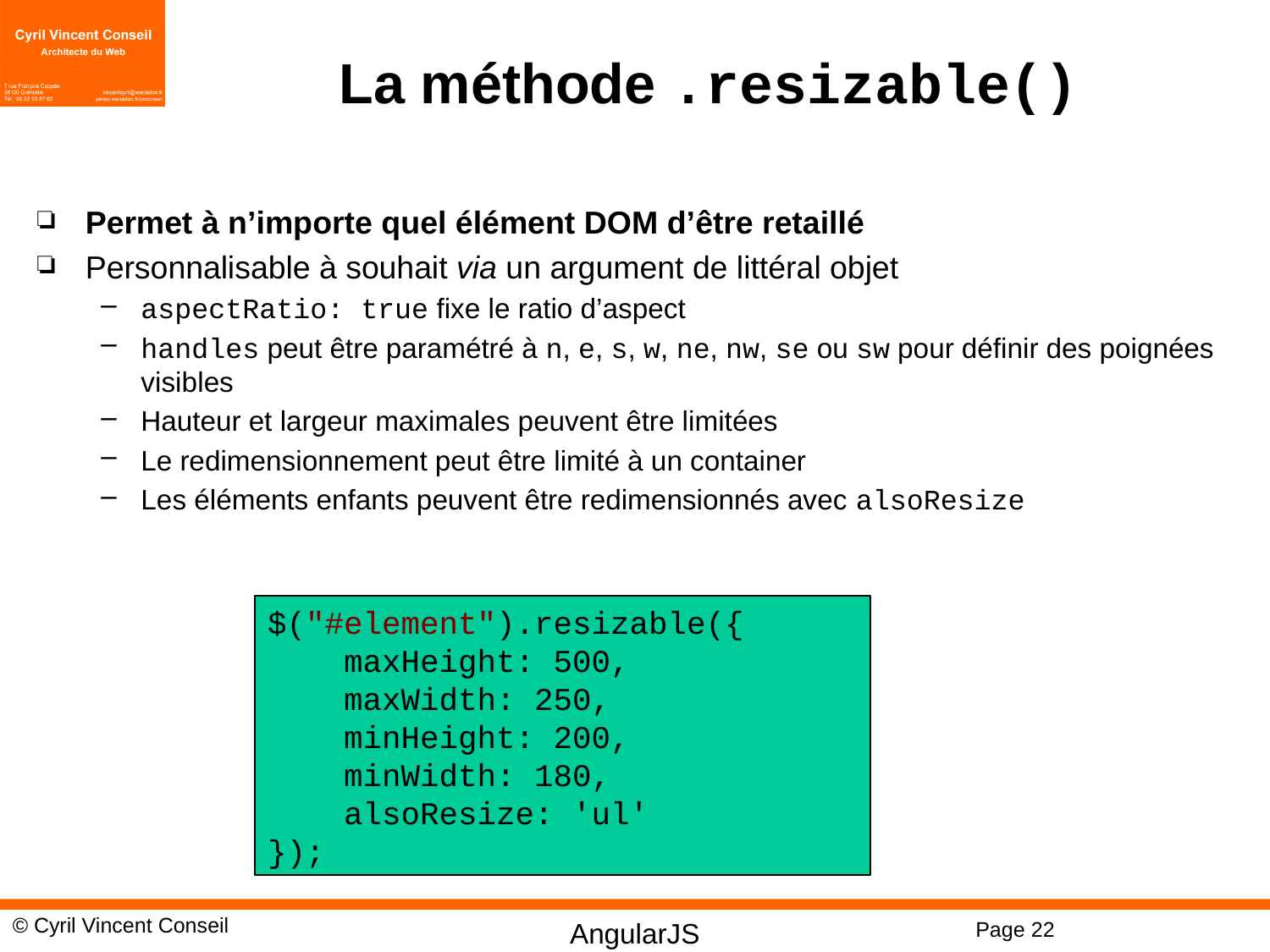

# La méthode .resizable()
Permet à n’importe quel élément DOM d’être retaillé
Personnalisable à souhait via un argument de littéral objet
aspectRatio: true fixe le ratio d’aspect
handles peut être paramétré à n, e, s, w, ne, nw, se ou sw pour définir des poignées visibles
Hauteur et largeur maximales peuvent être limitées
Le redimensionnement peut être limité à un container
Les éléments enfants peuvent être redimensionnés avec alsoResize

$("#element").resizable({
    maxHeight: 500,
    maxWidth: 250,
    minHeight: 200,
    minWidth: 180,
    alsoResize: 'ul'
});